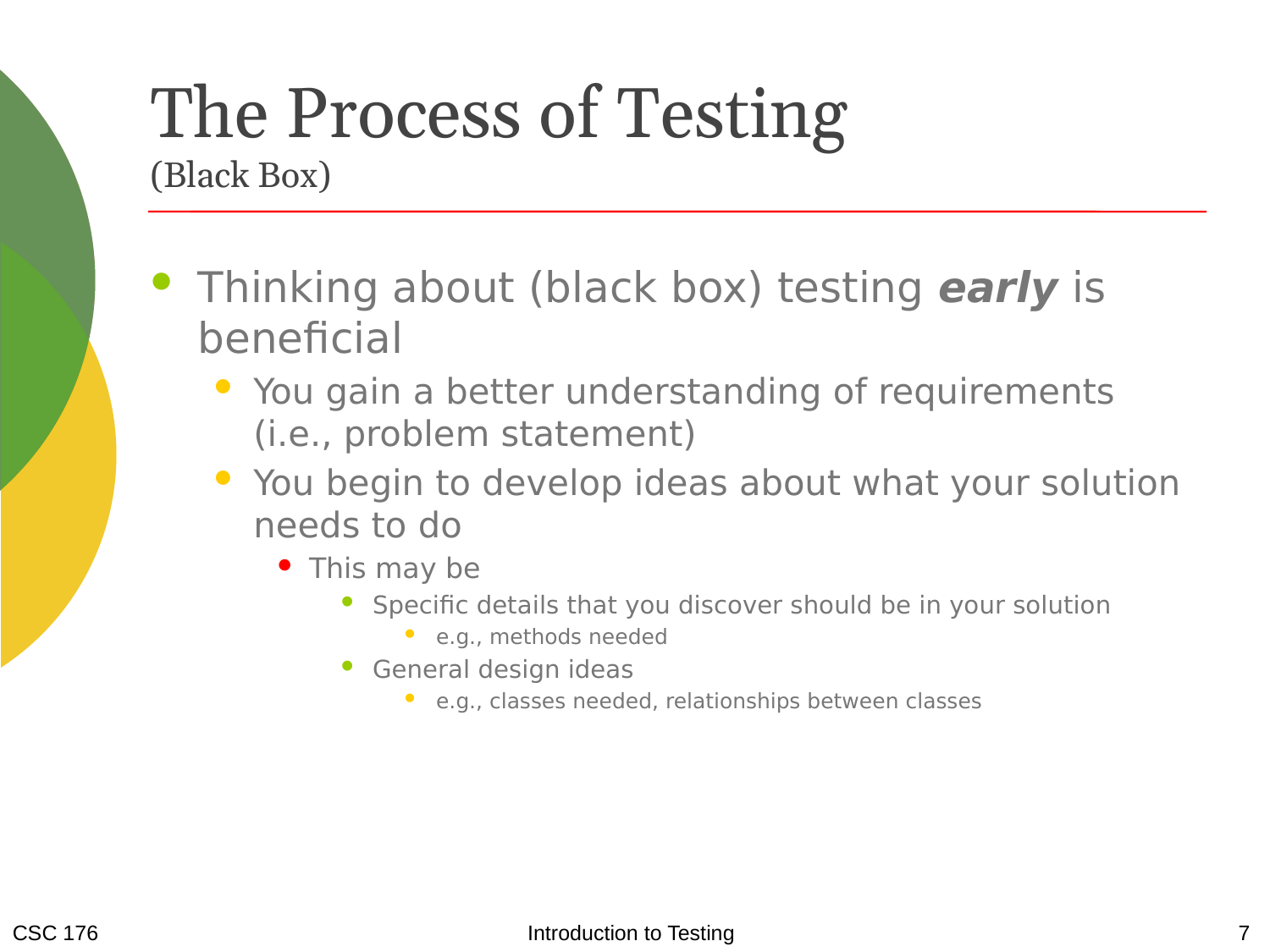

# The Process of Testing (Black Box)
Thinking about (black box) testing early is beneficial
You gain a better understanding of requirements (i.e., problem statement)
You begin to develop ideas about what your solution needs to do
This may be
Specific details that you discover should be in your solution
e.g., methods needed
General design ideas
e.g., classes needed, relationships between classes